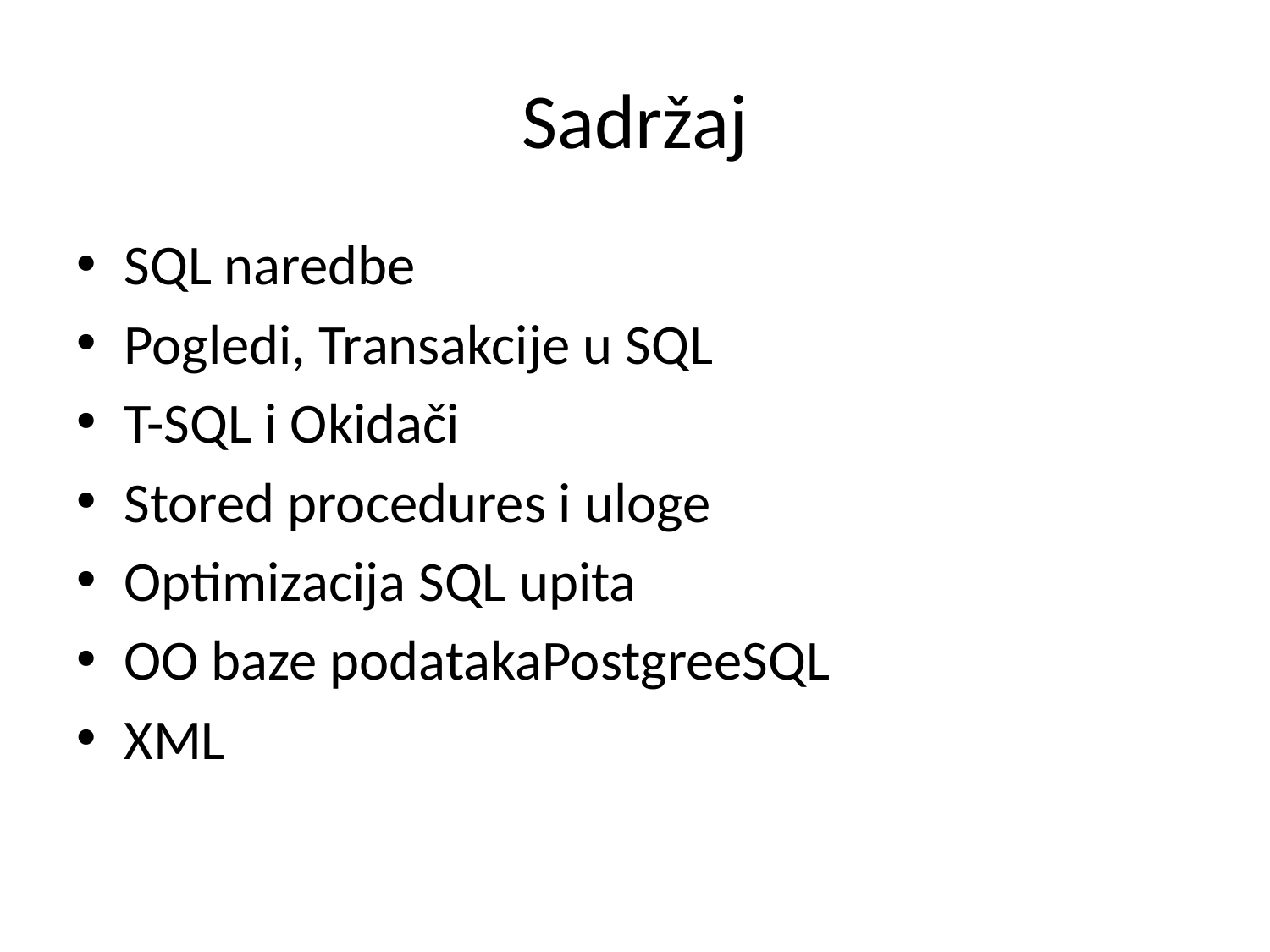

# Sadržaj
SQL naredbe
Pogledi, Transakcije u SQL
T-SQL i Okidači
Stored procedures i uloge
Optimizacija SQL upita
OO baze podatakaPostgreeSQL
XML